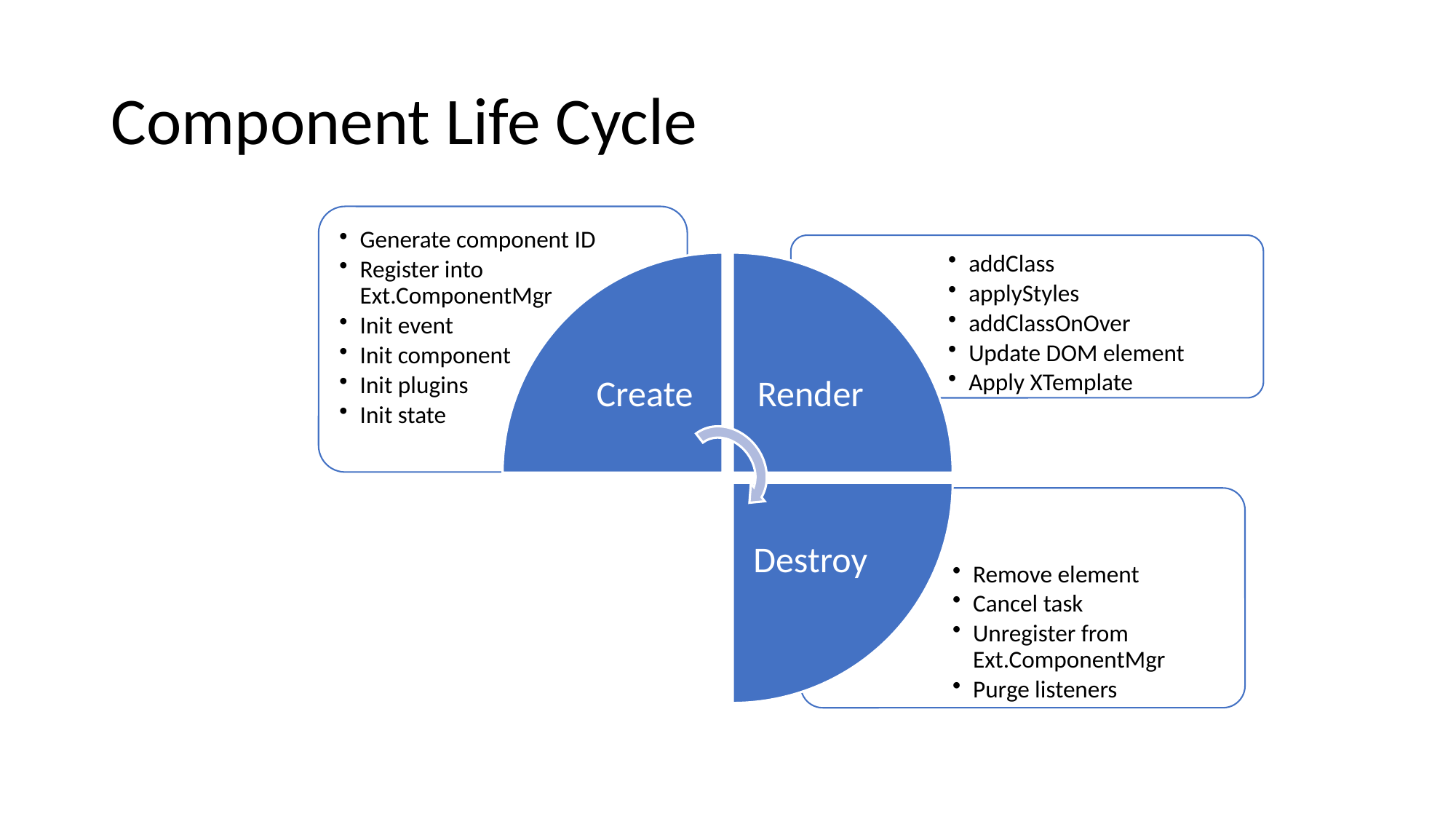

# Component Life Cycle
Remove element
Cancel task
Unregister from Ext.ComponentMgr
Purge listeners
addClass
applyStyles
addClassOnOver
Update DOM element
Apply XTemplate
Generate component ID
Register into Ext.ComponentMgr
Init event
Init component
Init plugins
Init state
Create
Render
Destroy